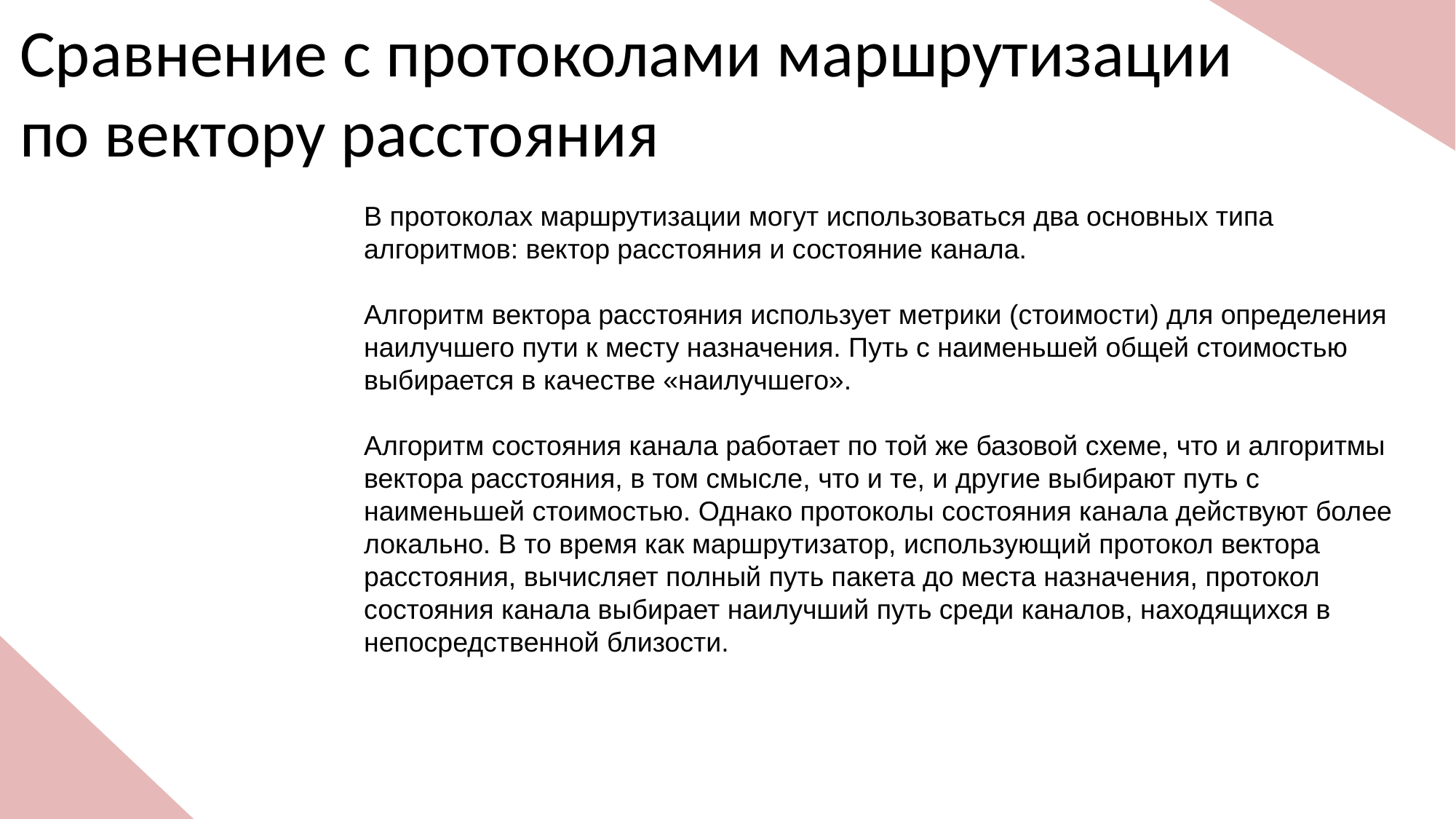

# Сравнение с протоколами маршрутизации по вектору расстояния
В протоколах маршрутизации могут использоваться два основных типа алгоритмов: вектор расстояния и состояние канала.

Алгоритм вектора расстояния использует метрики (стоимости) для определения наилучшего пути к месту назначения. Путь с наименьшей общей стоимостью выбирается в качестве «наилучшего».

Алгоритм состояния канала работает по той же базовой схеме, что и алгоритмы вектора расстояния, в том смысле, что и те, и другие выбирают путь с наименьшей стоимостью. Однако протоколы состояния канала действуют более локально. В то время как маршрутизатор, использующий протокол вектора расстояния, вычисляет полный путь пакета до места назначения, протокол состояния канала выбирает наилучший путь среди каналов, находящихся в непосредственной близости.